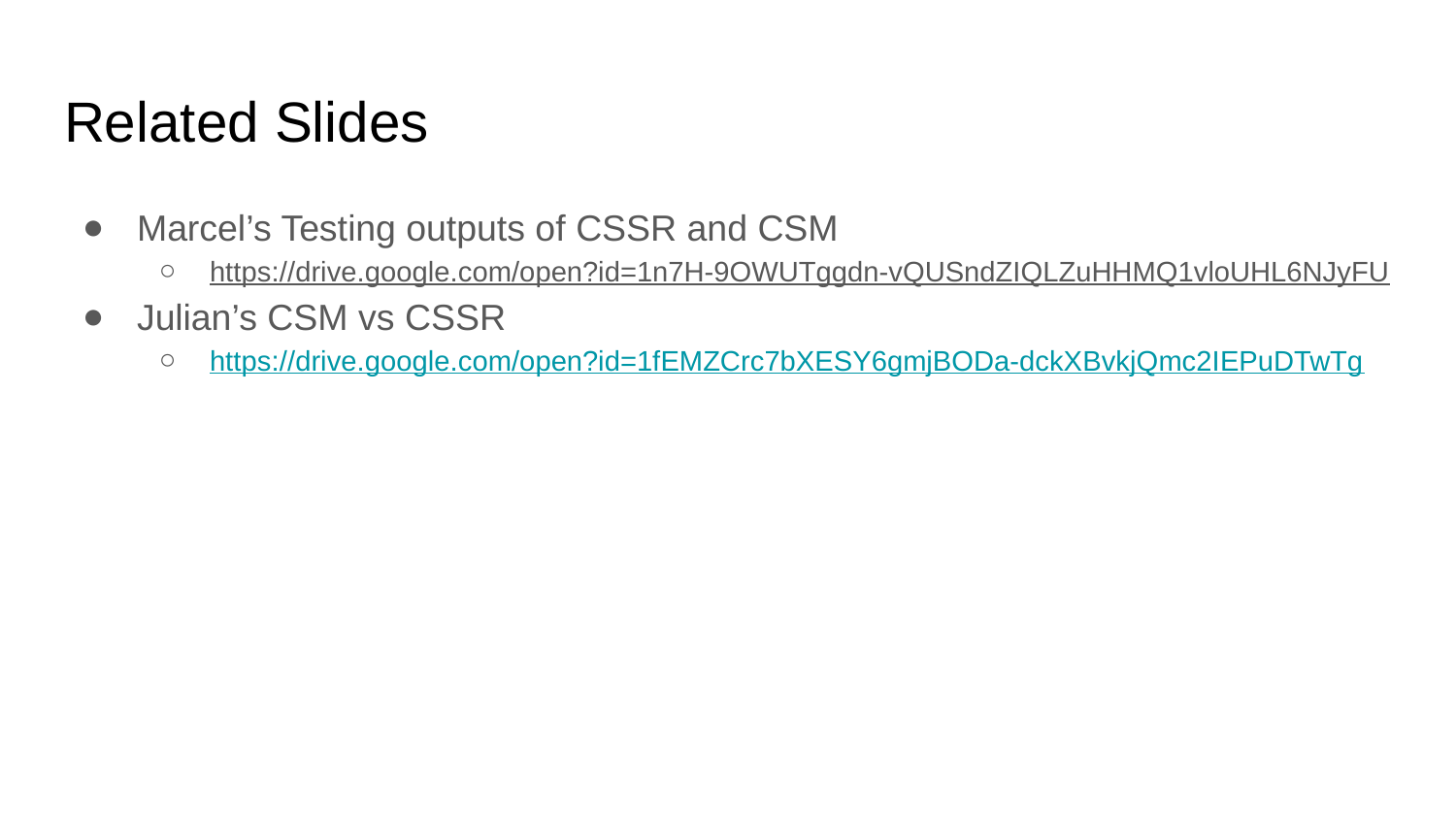

# Related Slides
Marcel’s Testing outputs of CSSR and CSM
https://drive.google.com/open?id=1n7H-9OWUTggdn-vQUSndZIQLZuHHMQ1vloUHL6NJyFU
Julian’s CSM vs CSSR
https://drive.google.com/open?id=1fEMZCrc7bXESY6gmjBODa-dckXBvkjQmc2IEPuDTwTg